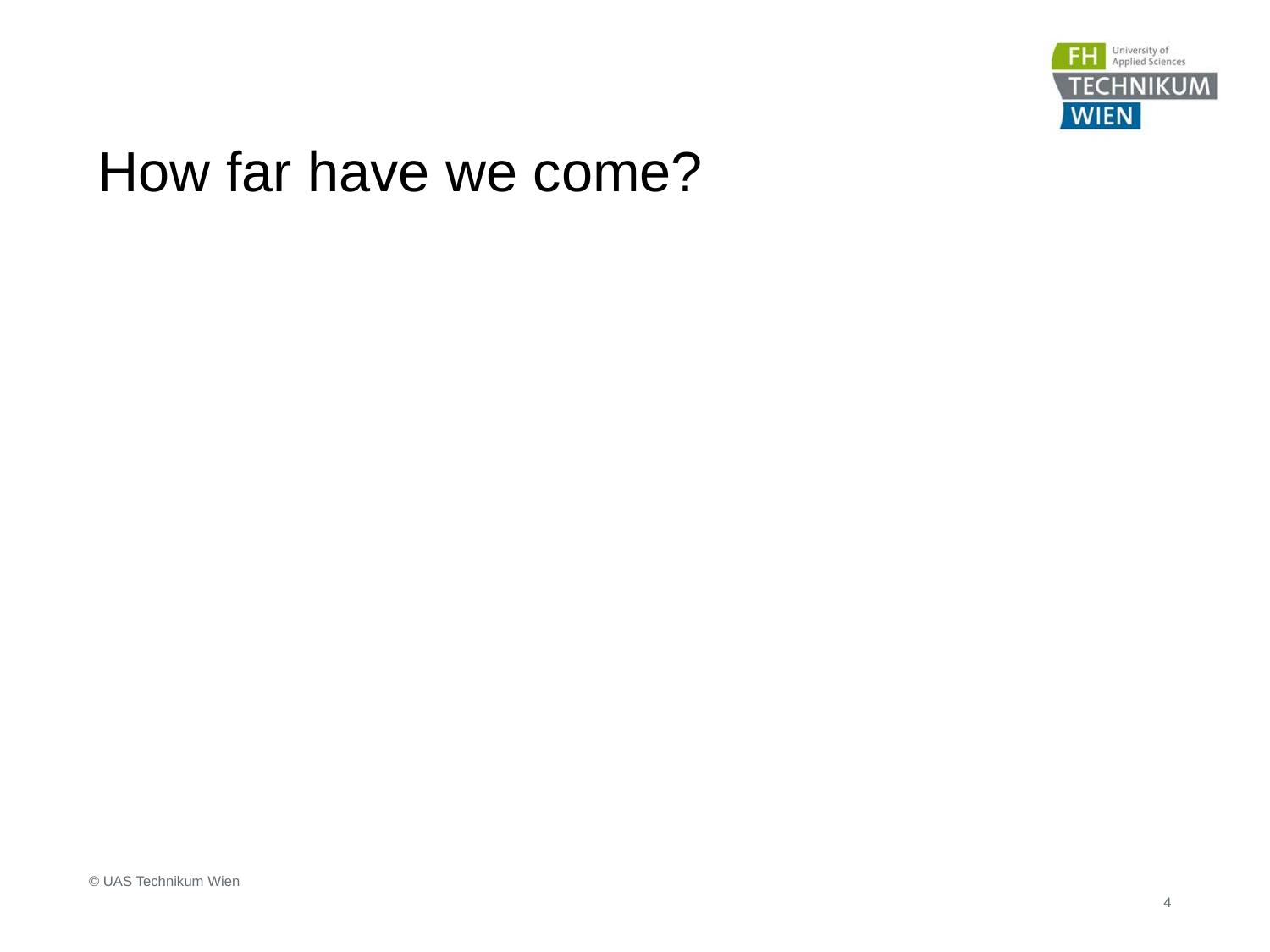

# How far have we come?
 © UAS Technikum Wien

4